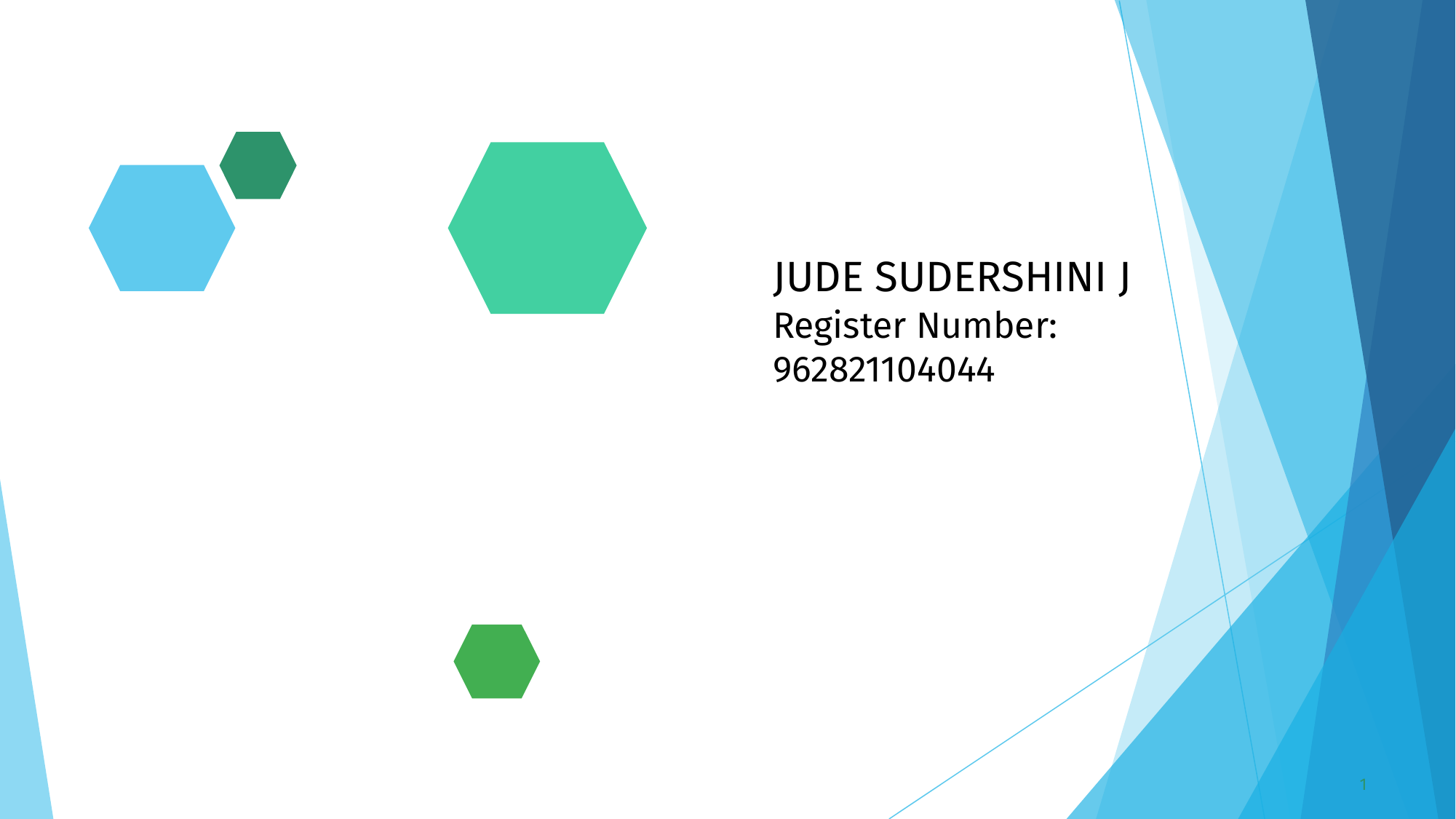

JUDE SUDERSHINI J
Register Number: 962821104044

1